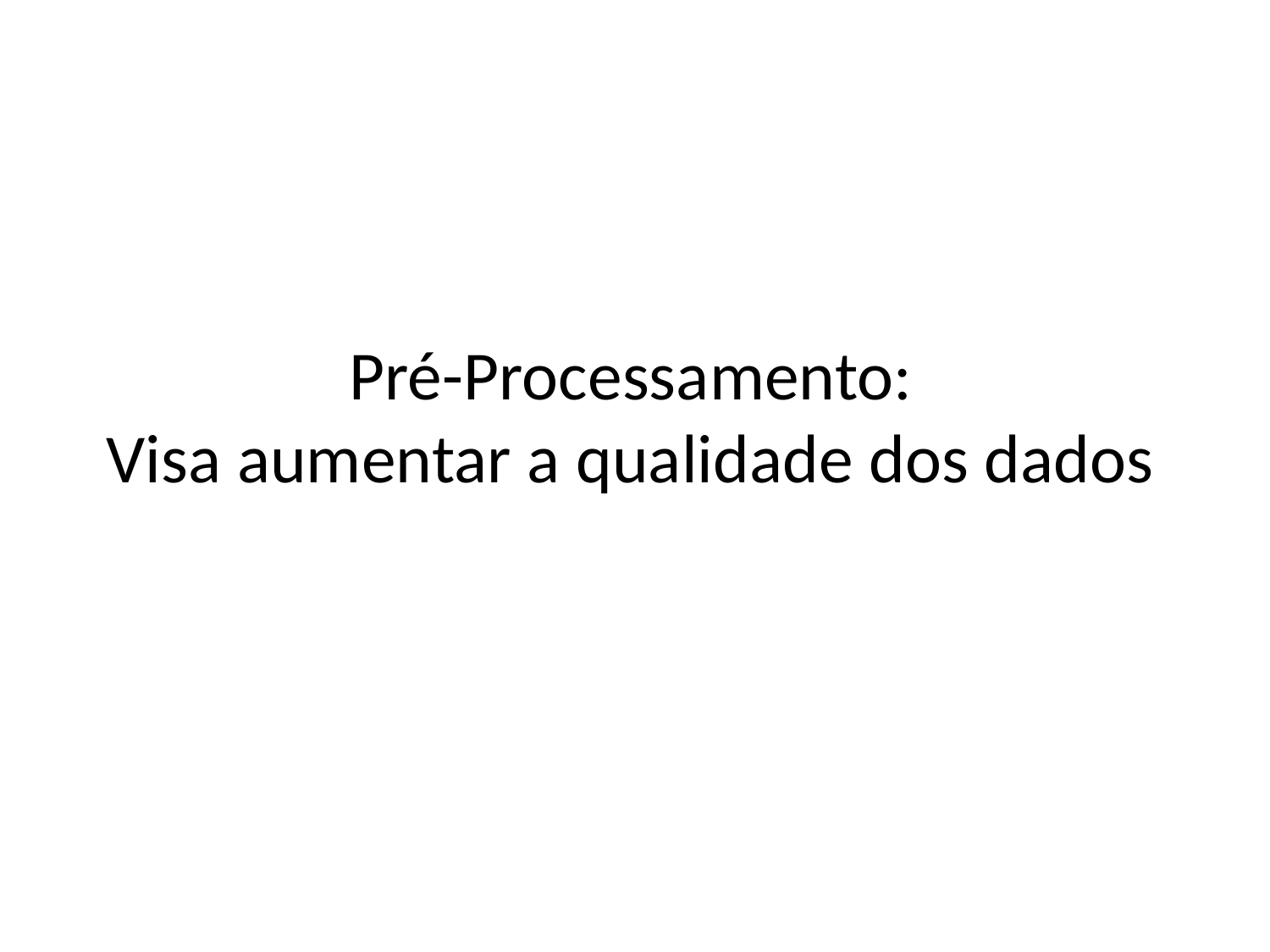

# Pré-Processamento: Visa aumentar a qualidade dos dados